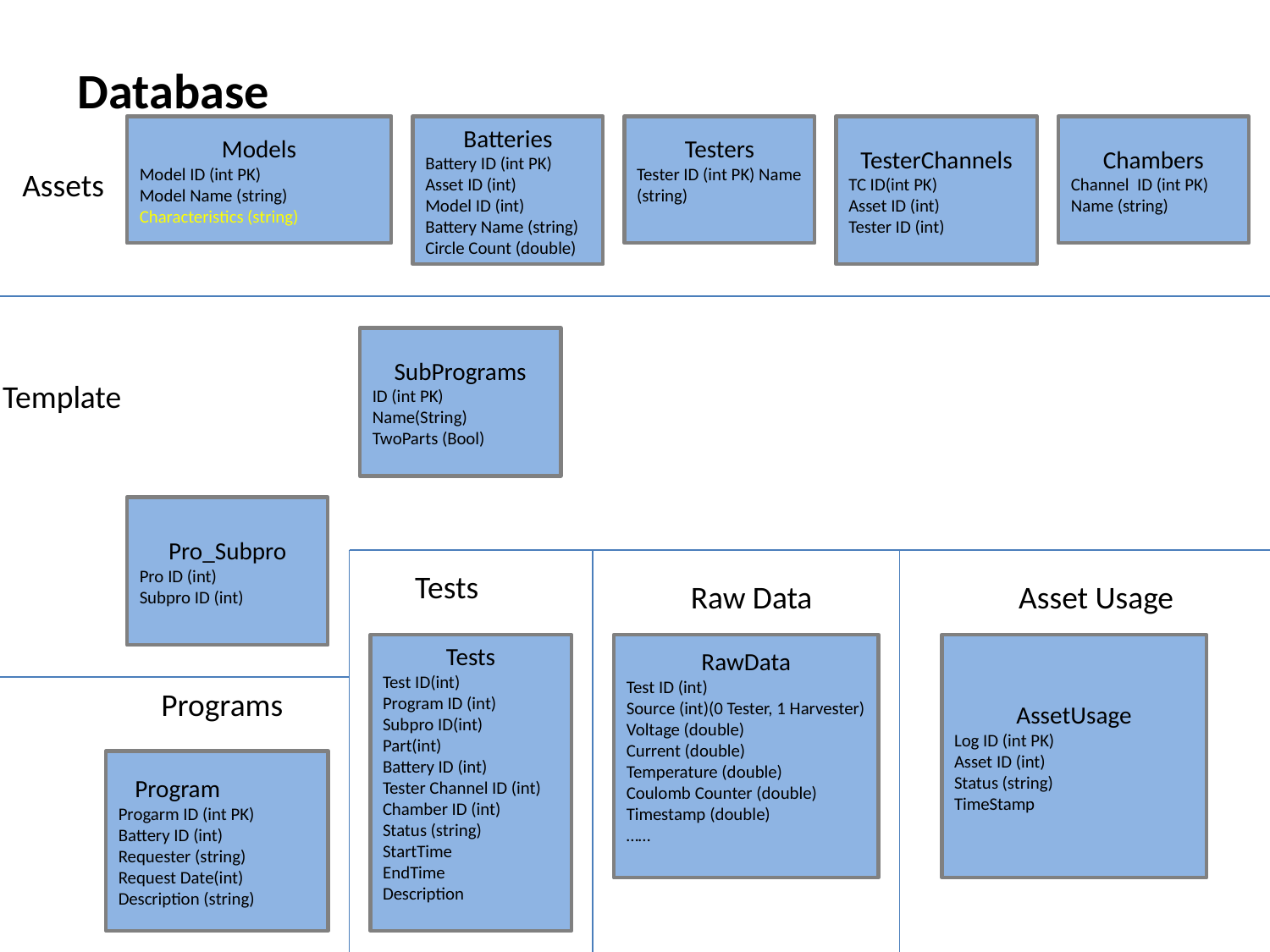

Database

Models
Model ID (int PK)
Model Name (string)
Characteristics (string)
Batteries
Battery ID (int PK)
Asset ID (int)
Model ID (int)
Battery Name (string)
Circle Count (double)
Testers
Tester ID (int PK) Name (string)

TesterChannels
TC ID(int PK)
Asset ID (int)
Tester ID (int)
Chambers
Channel  ID (int PK)
Name (string)
Assets
SubPrograms
ID (int PK)
Name(String)
TwoParts (Bool)
Template
Pro_Subpro
Pro ID (int)
Subpro ID (int)
Tests
Raw Data
Asset Usage
Tests
Test ID(int)
Program ID (int)
Subpro ID(int)
Part(int)
Battery ID (int)
Tester Channel ID (int)
Chamber ID (int)
Status (string)
StartTime
EndTime
Description

RawData
Test ID (int)
Source (int)(0 Tester, 1 Harvester)
Voltage (double)
Current (double)
Temperature (double)
Coulomb Counter (double)
Timestamp (double)
……

AssetUsage
Log ID (int PK)
Asset ID (int)
Status (string)
TimeStamp
Programs
   Program
Progarm ID (int PK)
Battery ID (int)
Requester (string)
Request Date(int)
Description (string)